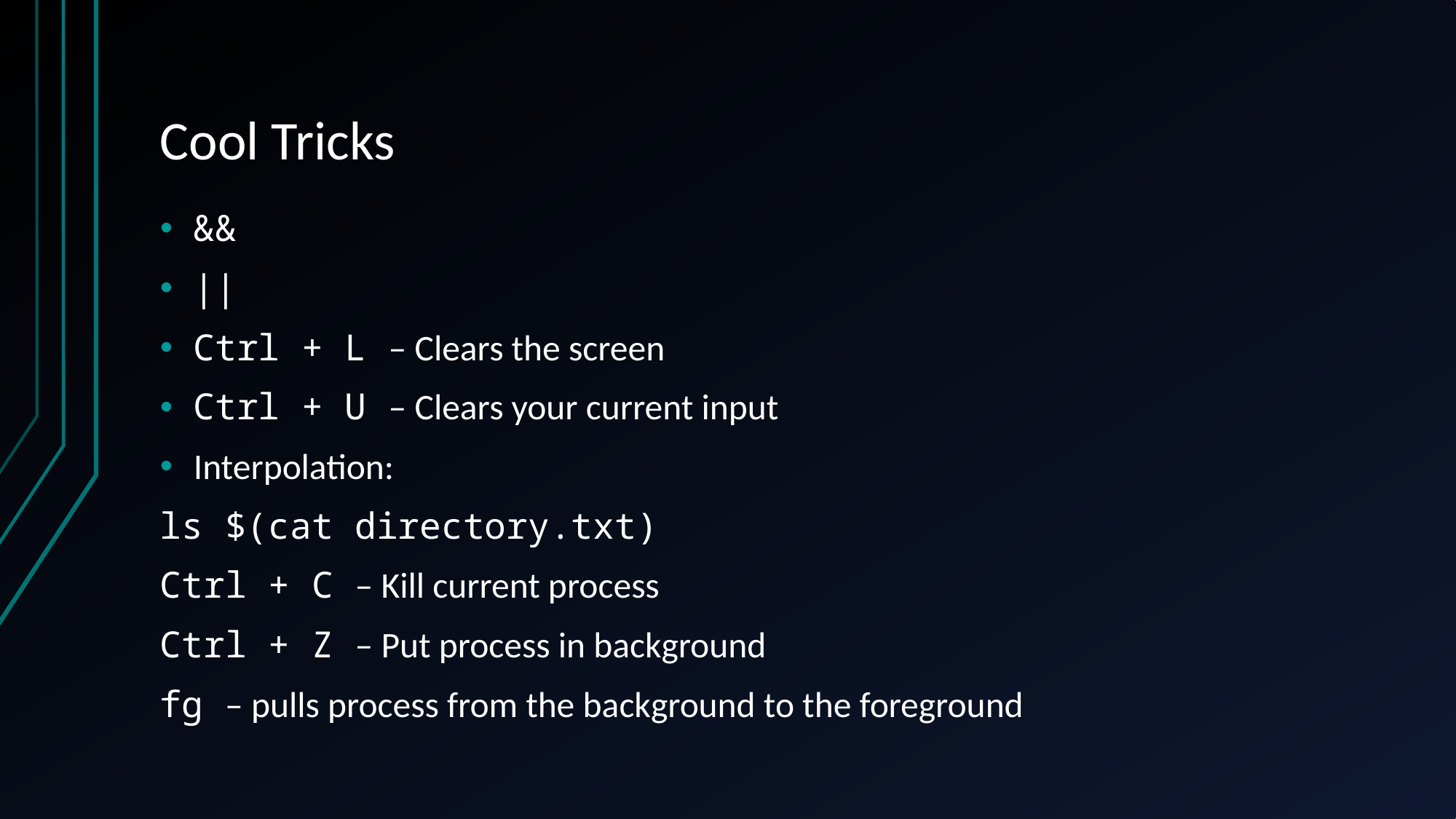

# Cool Tricks
&&
||
Ctrl + L – Clears the screen
Ctrl + U – Clears your current input
Interpolation:
ls $(cat directory.txt)
Ctrl + C – Kill current process
Ctrl + Z – Put process in background
fg – pulls process from the background to the foreground